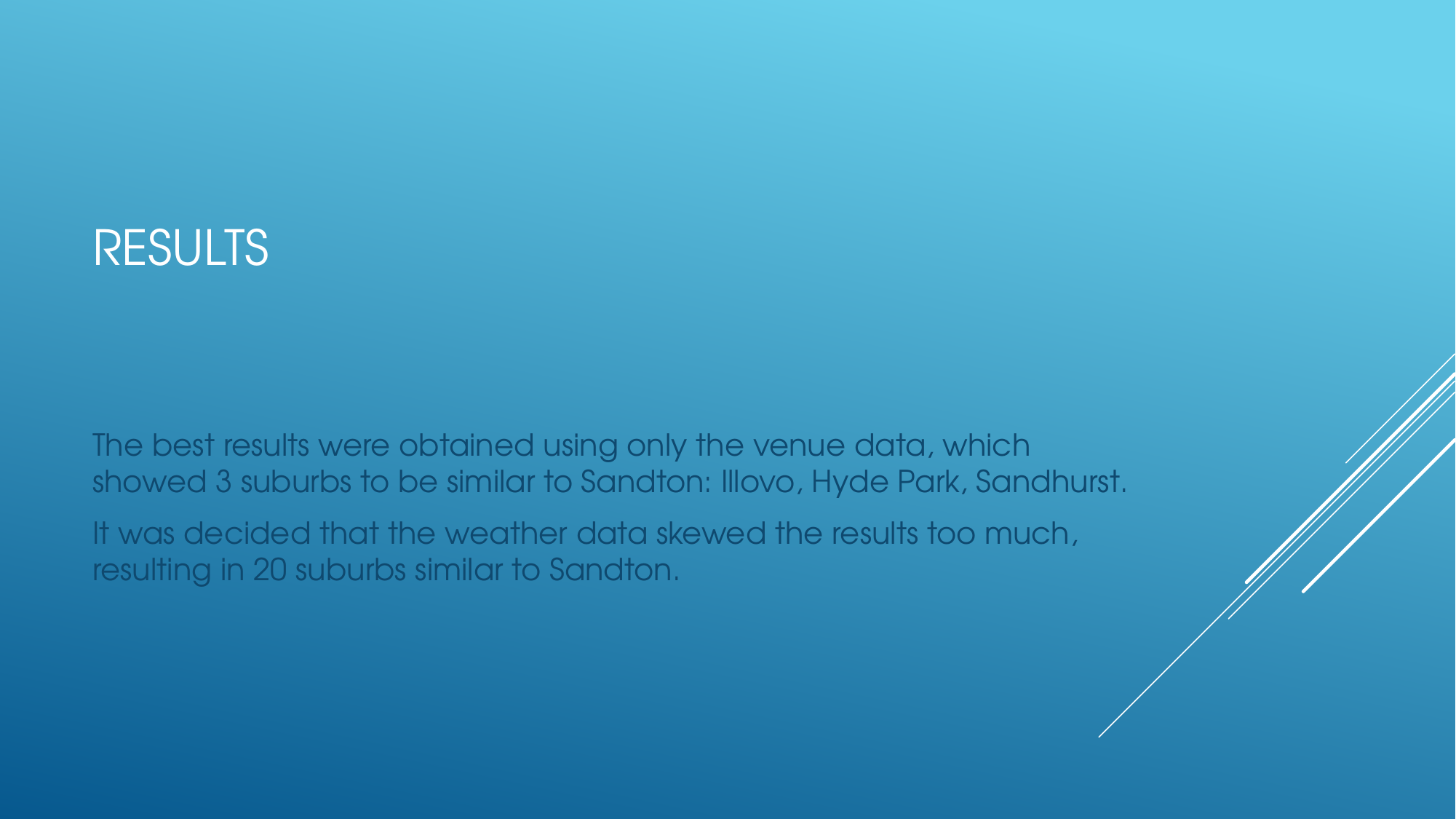

# Results
The best results were obtained using only the venue data, which showed 3 suburbs to be similar to Sandton: Illovo, Hyde Park, Sandhurst.
It was decided that the weather data skewed the results too much, resulting in 20 suburbs similar to Sandton.